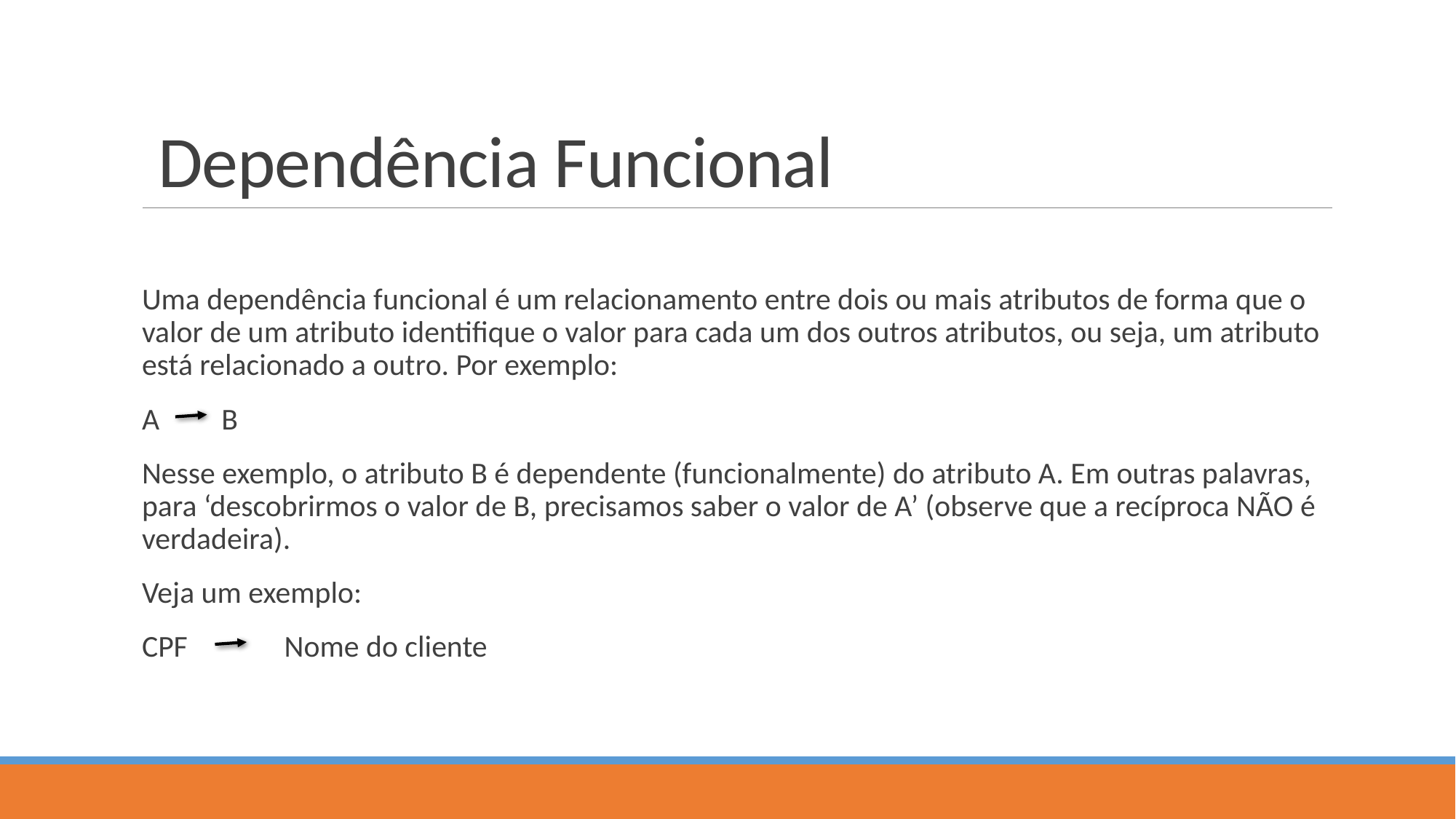

# Dependência Funcional

Uma dependência funcional é um relacionamento entre dois ou mais atributos de forma que o valor de um atributo identifique o valor para cada um dos outros atributos, ou seja, um atributo está relacionado a outro. Por exemplo:
A         B
Nesse exemplo, o atributo B é dependente (funcionalmente) do atributo A. Em outras palavras, para ‘descobrirmos o valor de B, precisamos saber o valor de A’ (observe que a recíproca NÃO é verdadeira).
Veja um exemplo:
CPF              Nome do cliente